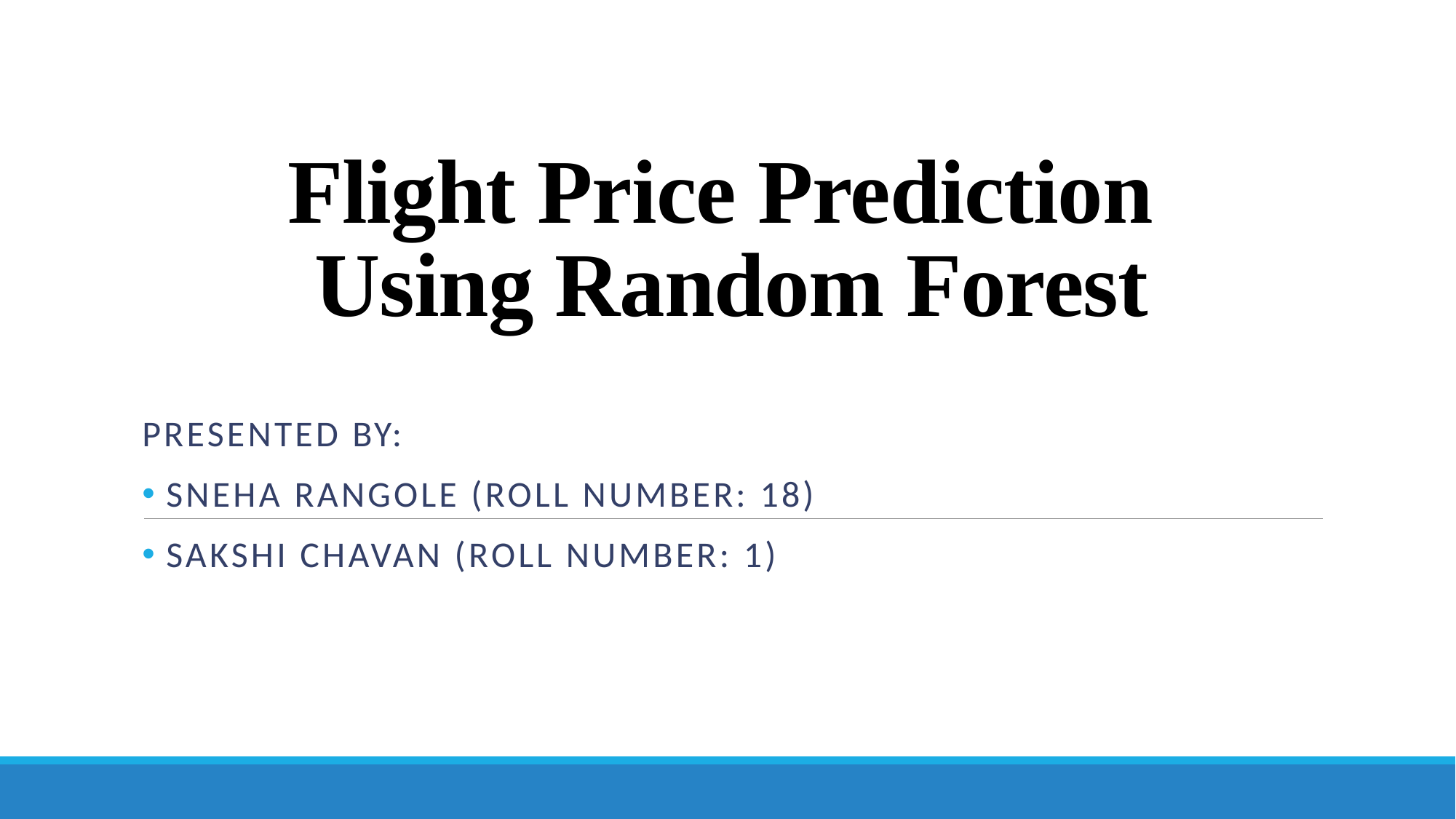

# Flight Price Prediction Using Random Forest
Presented by:
 Sneha Rangole (Roll Number: 18)
 Sakshi Chavan (Roll Number: 1)